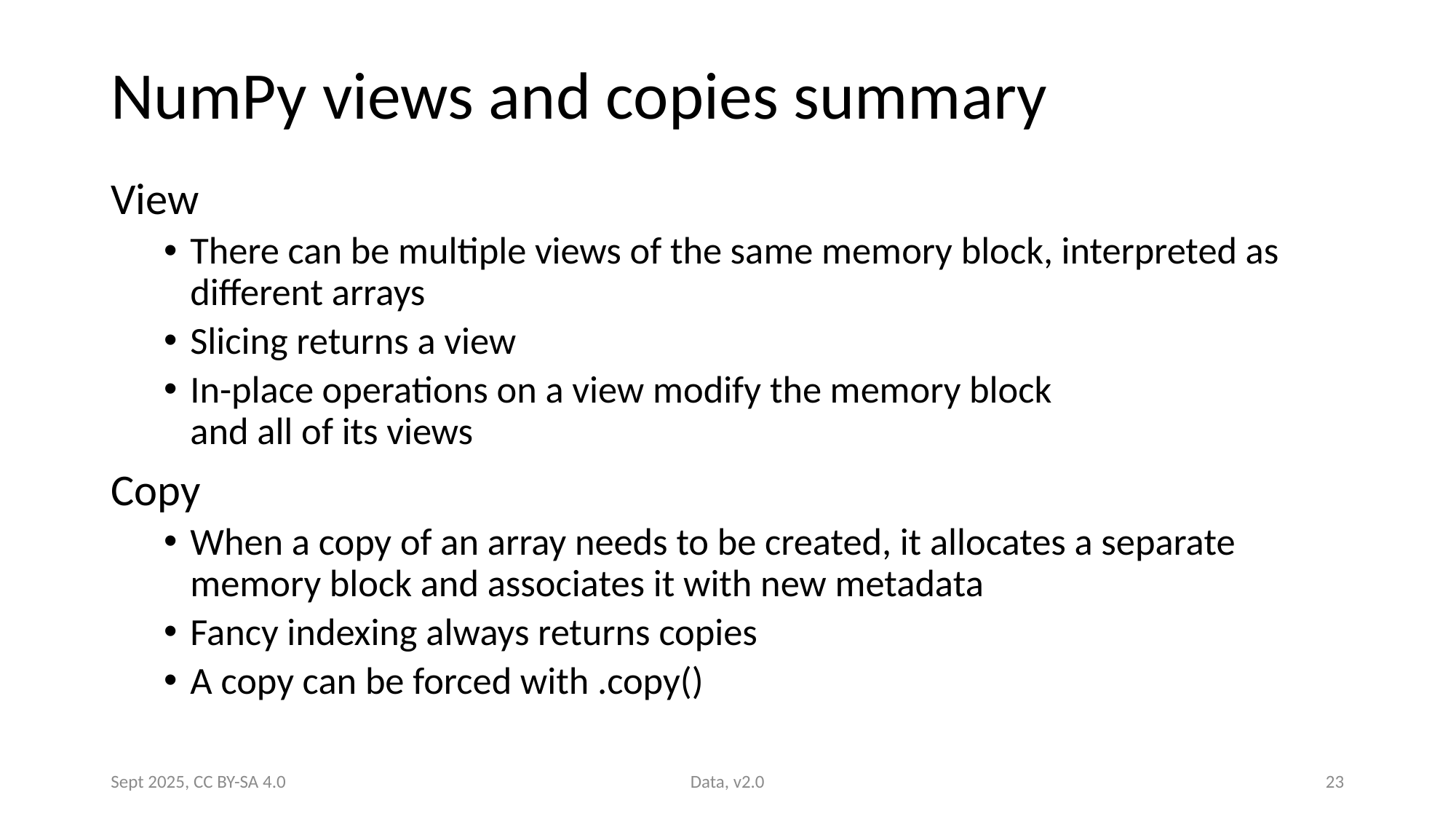

# NumPy views and copies summary
View
There can be multiple views of the same memory block, interpreted as different arrays
Slicing returns a view
In-place operations on a view modify the memory block
and all of its views
Copy
When a copy of an array needs to be created, it allocates a separate memory block and associates it with new metadata
Fancy indexing always returns copies
A copy can be forced with .copy()

Sept 2025, CC BY-SA 4.0
Data, v2.0
23